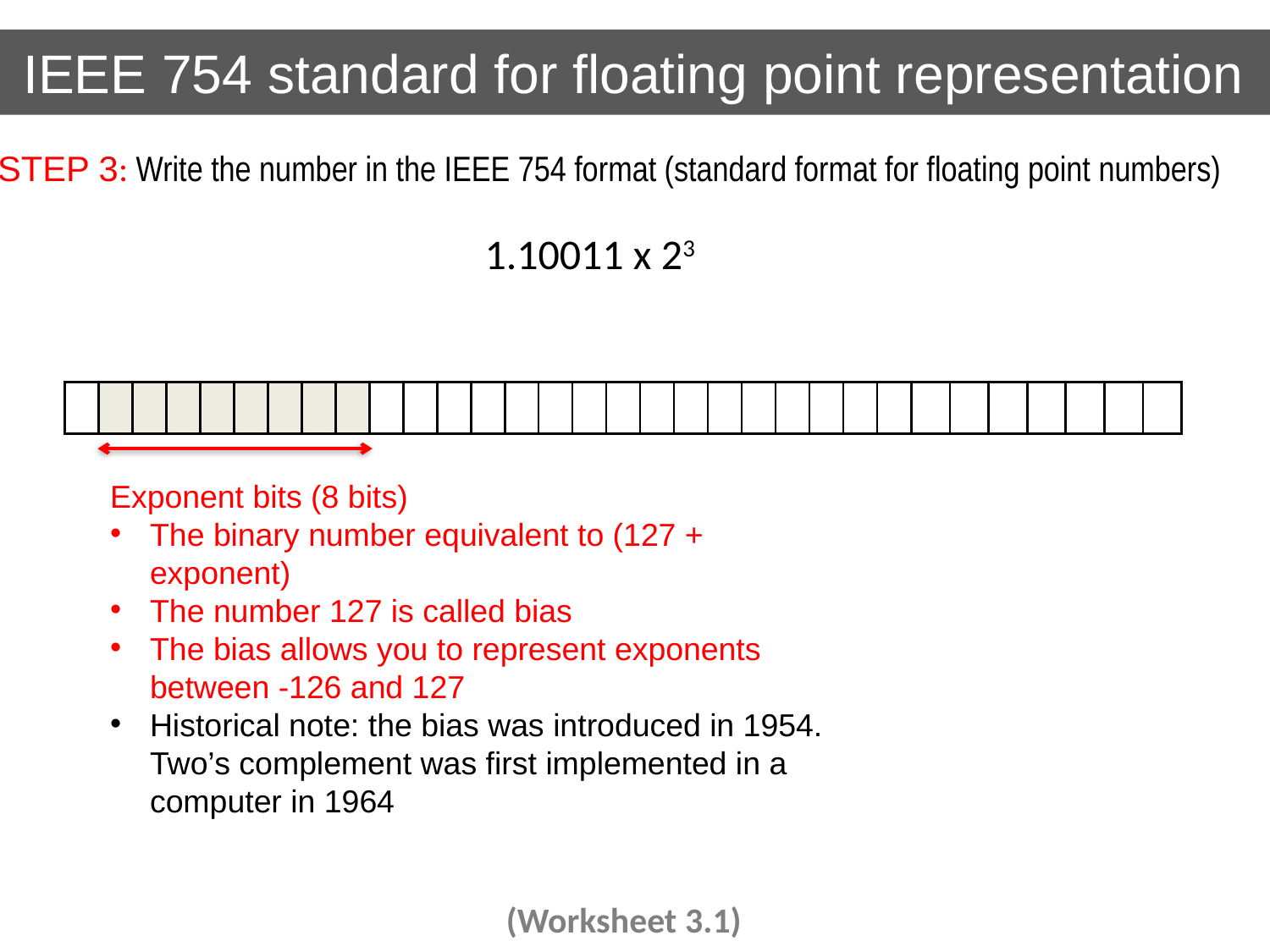

# IEEE 754 standard for floating point representation
STEP 3: Write the number in the IEEE 754 format (standard format for floating point numbers)
1.10011 x 23
|  |  |  |  |  |  |  |  |  |  |  |  |  |  |  |  |  |  |  |  |  |  |  |  |  |
| --- | --- | --- | --- | --- | --- | --- | --- | --- | --- | --- | --- | --- | --- | --- | --- | --- | --- | --- | --- | --- | --- | --- | --- | --- |
|  |  |  |  |  |  |  |
| --- | --- | --- | --- | --- | --- | --- |
Exponent bits (8 bits)
The binary number equivalent to (127 + exponent)
The number 127 is called bias
The bias allows you to represent exponents between -126 and 127
Historical note: the bias was introduced in 1954. Two’s complement was first implemented in a computer in 1964

(Worksheet 3.1)